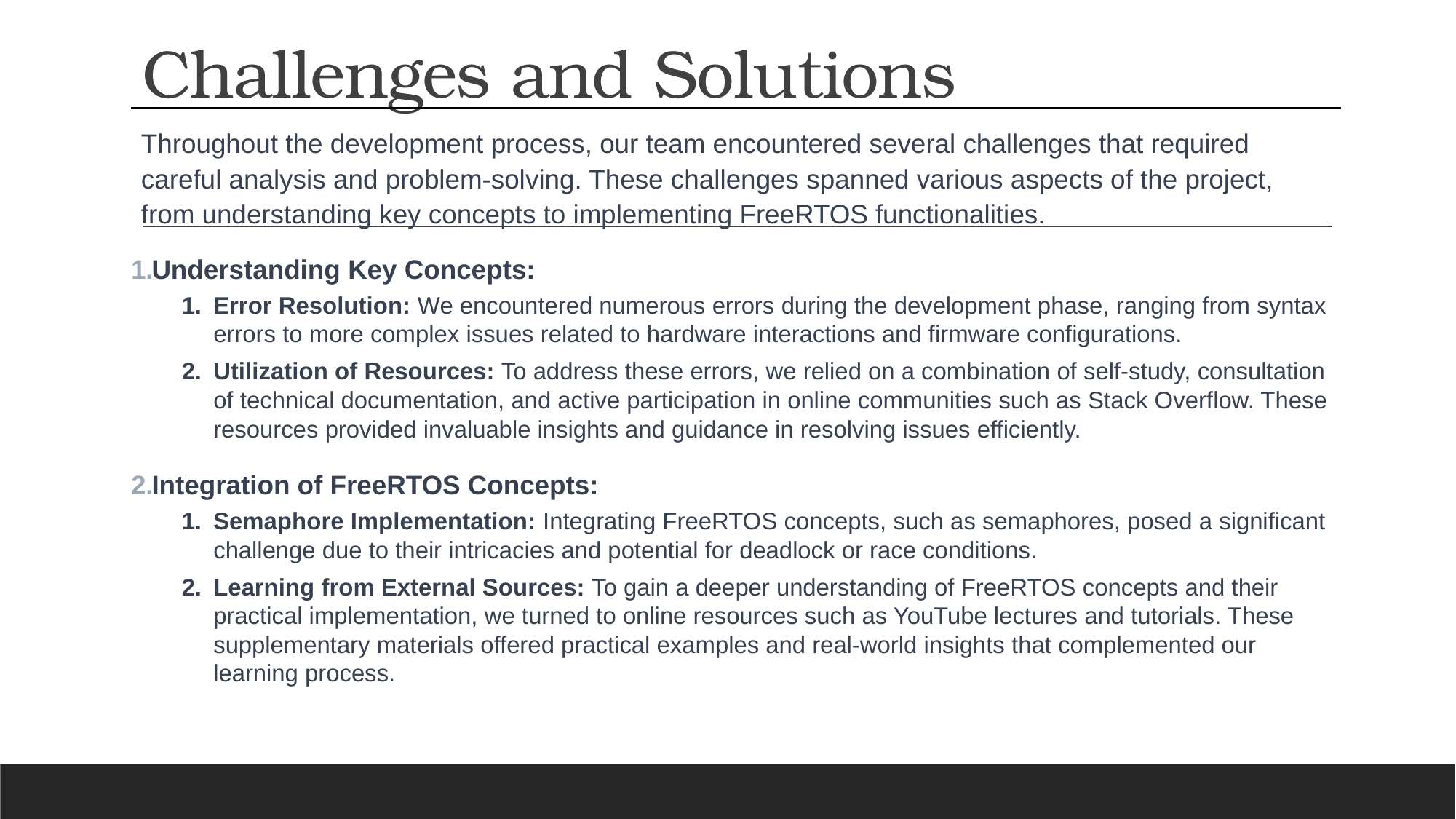

# Challenges and Solutions
Throughout the development process, our team encountered several challenges that required careful analysis and problem-solving. These challenges spanned various aspects of the project, from understanding key concepts to implementing FreeRTOS functionalities.
Understanding Key Concepts:
Error Resolution: We encountered numerous errors during the development phase, ranging from syntax errors to more complex issues related to hardware interactions and firmware configurations.
Utilization of Resources: To address these errors, we relied on a combination of self-study, consultation of technical documentation, and active participation in online communities such as Stack Overflow. These resources provided invaluable insights and guidance in resolving issues efficiently.
Integration of FreeRTOS Concepts:
Semaphore Implementation: Integrating FreeRTOS concepts, such as semaphores, posed a significant challenge due to their intricacies and potential for deadlock or race conditions.
Learning from External Sources: To gain a deeper understanding of FreeRTOS concepts and their practical implementation, we turned to online resources such as YouTube lectures and tutorials. These supplementary materials offered practical examples and real-world insights that complemented our learning process.